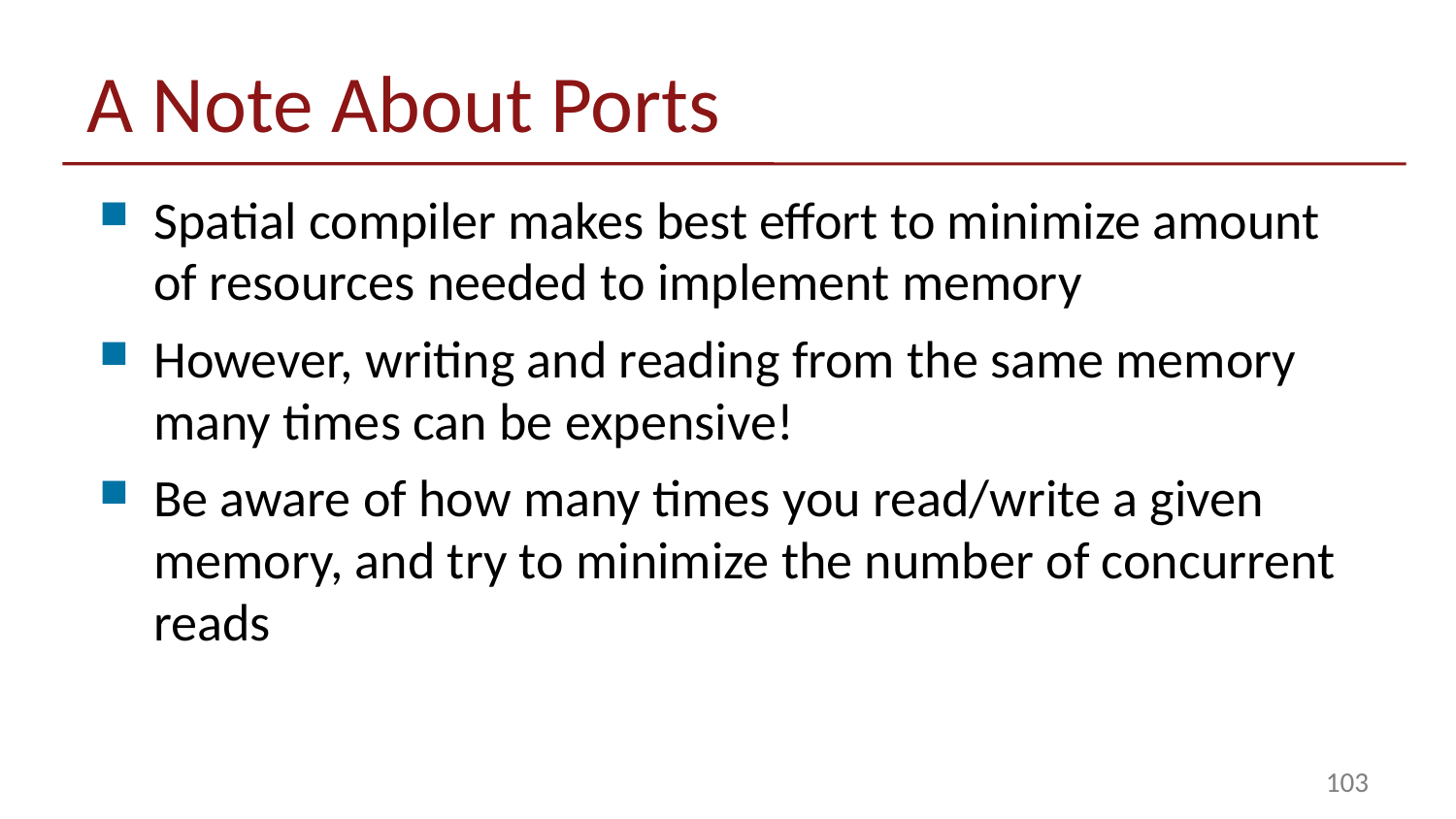

# A Note About Ports
Spatial compiler makes best effort to minimize amount of resources needed to implement memory
However, writing and reading from the same memory many times can be expensive!
Be aware of how many times you read/write a given memory, and try to minimize the number of concurrent reads

103